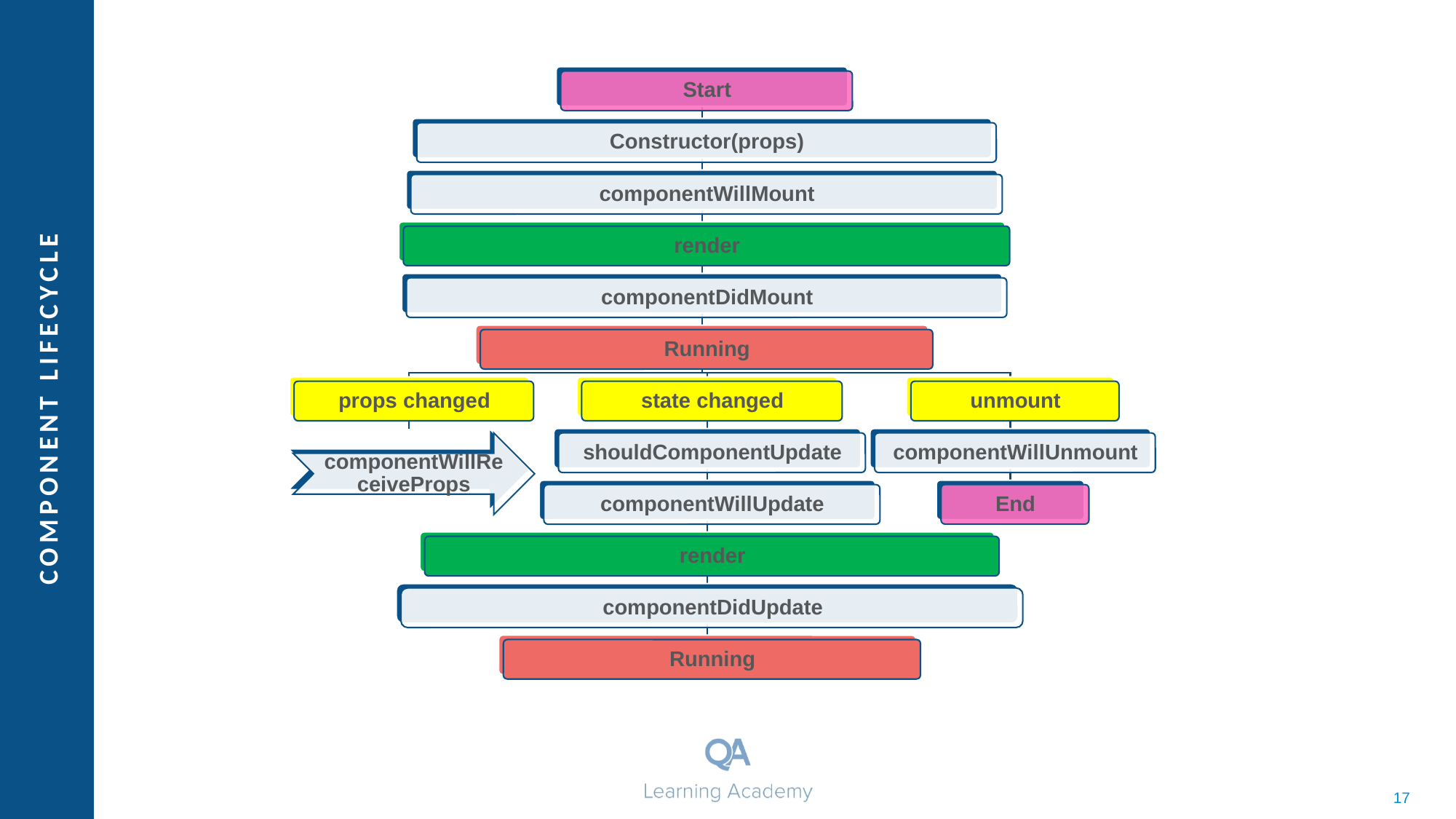

Start
Constructor(props)
componentWillMount
render
componentDidMount
Running
props changed
componentWillReceiveProps
state changed
shouldComponentUpdate
componentWillUpdate
render
componentDidUpdate
Running
unmount
componentWillUnmount
End
# Component lifecycle